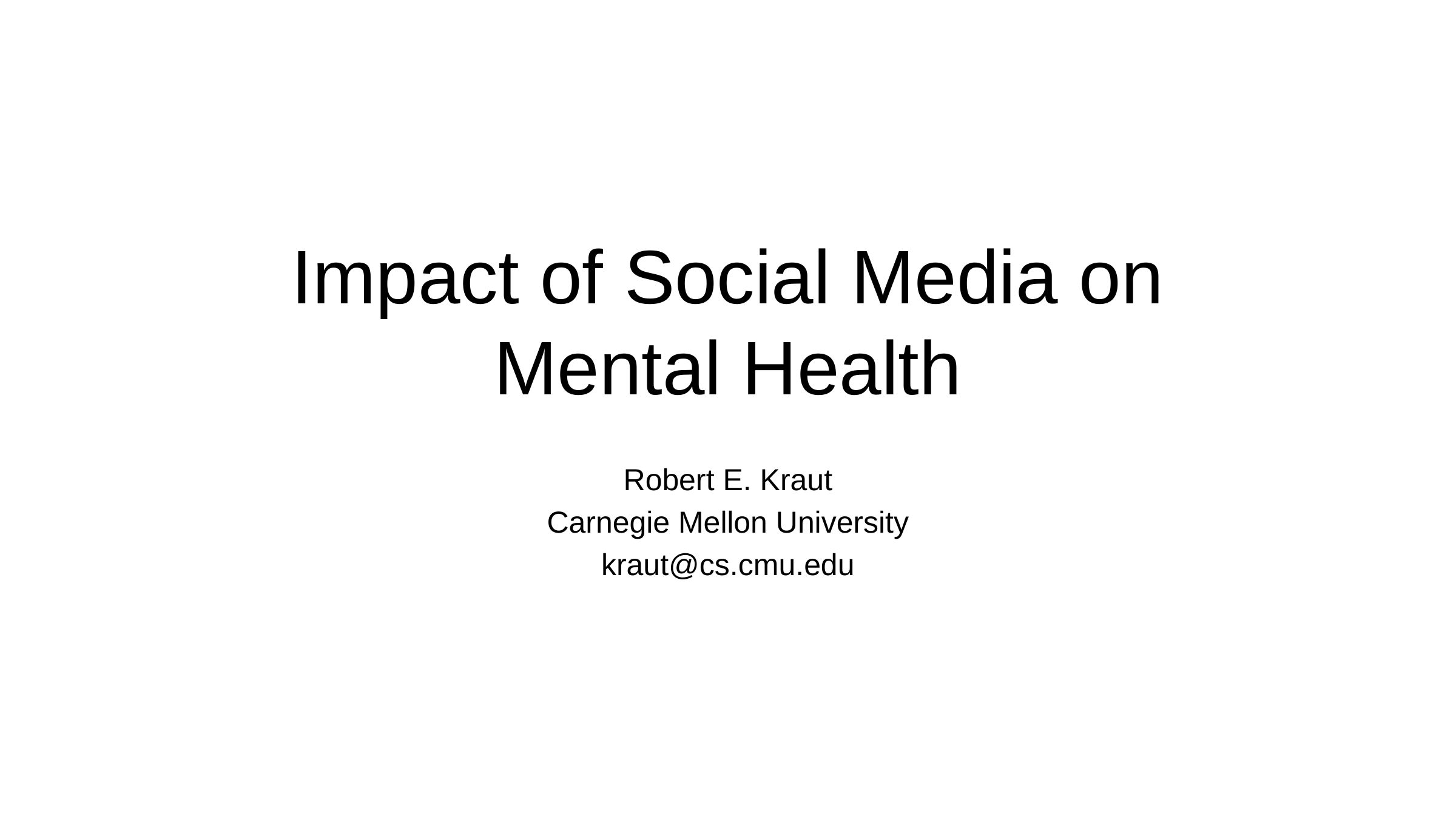

# Impact of Social Media on Mental Health
Robert E. Kraut
Carnegie Mellon University
kraut@cs.cmu.edu